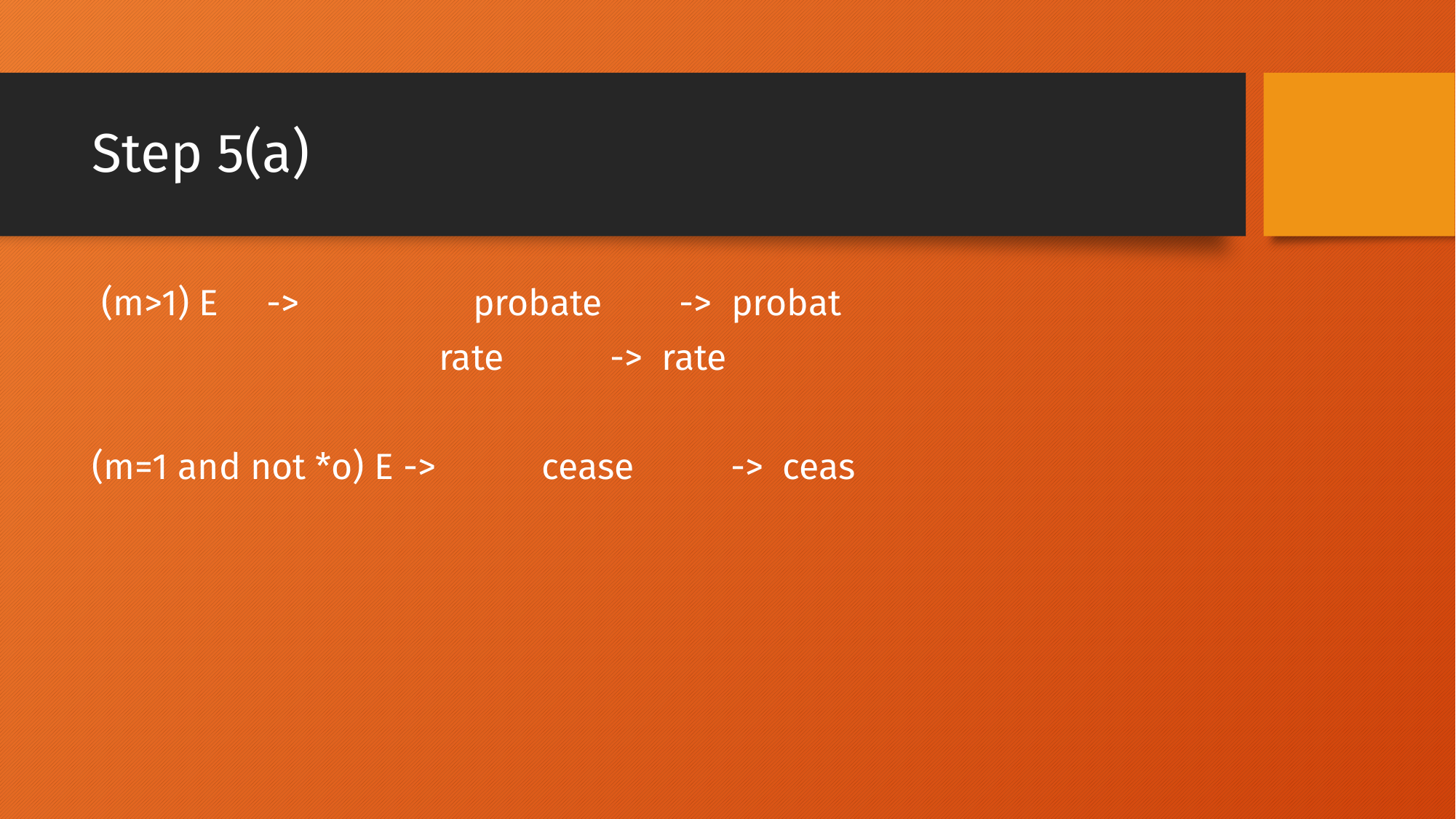

# Step 5(a)
 (m>1) E     ->                  probate        ->  probat
                                    rate           ->  rate

(m=1 and not *o) E ->           cease          ->  ceas